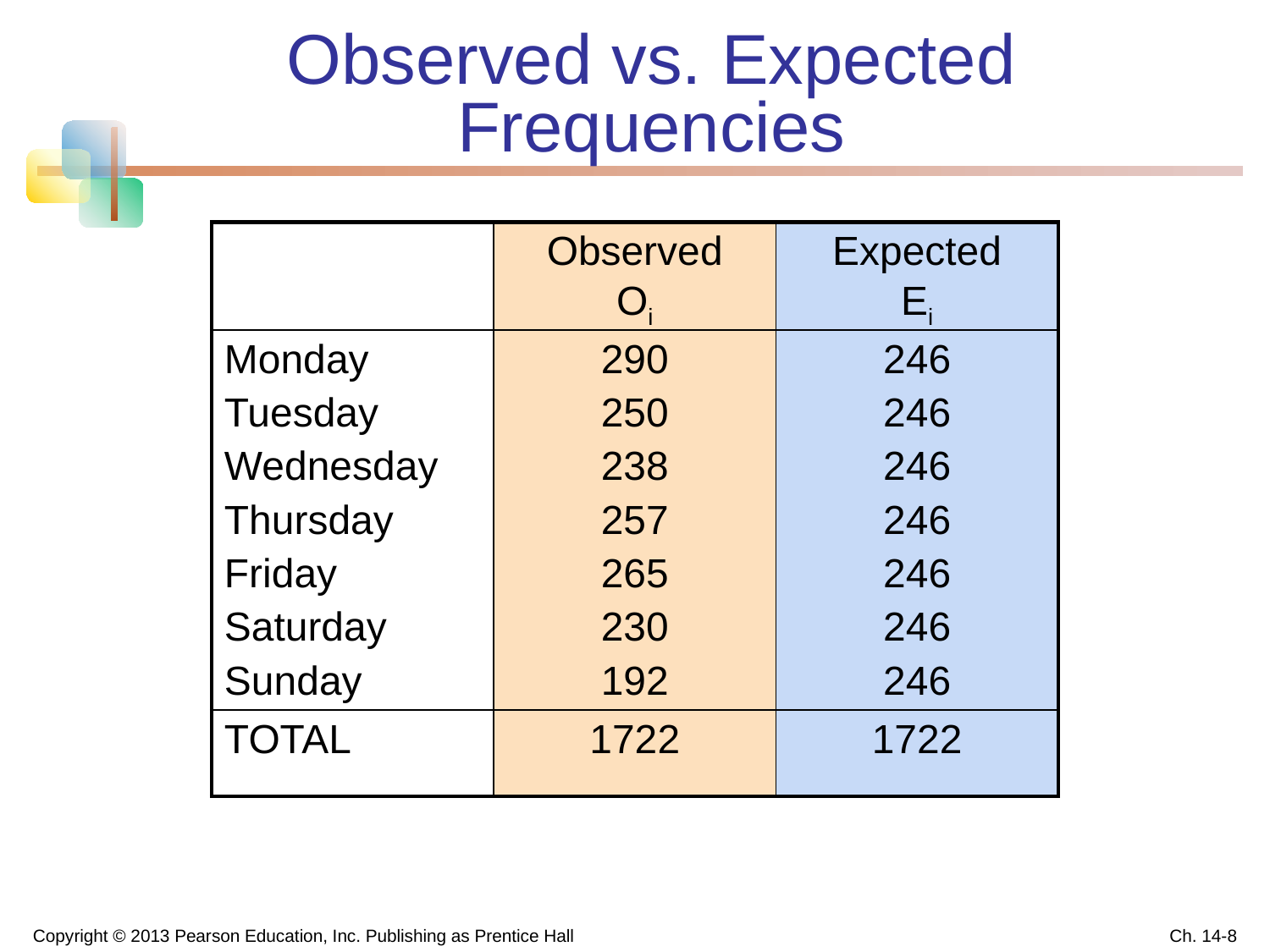

# Observed vs. Expected Frequencies
|  | Observed Oi | Expected Ei |
| --- | --- | --- |
| Monday Tuesday Wednesday Thursday Friday Saturday Sunday | 290 250 238 257 265 230 192 | 246 246 246 246 246 246 246 |
| TOTAL | 1722 | 1722 |
Copyright © 2013 Pearson Education, Inc. Publishing as Prentice Hall
Ch. 14-8